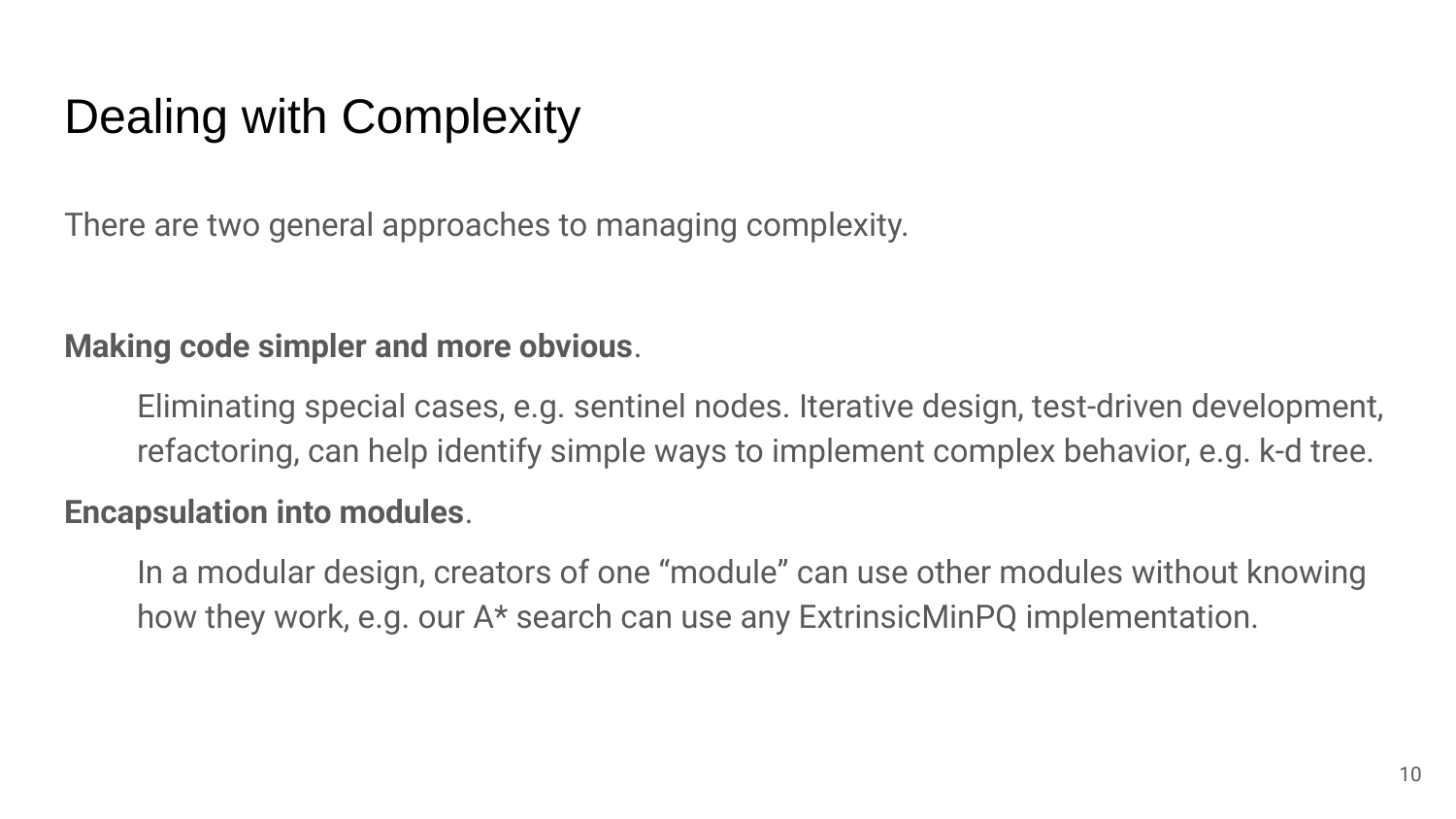

# Dealing with Complexity
There are two general approaches to managing complexity.

Making code simpler and more obvious.
Eliminating special cases, e.g. sentinel nodes. Iterative design, test-driven development, refactoring, can help identify simple ways to implement complex behavior, e.g. k-d tree.
Encapsulation into modules.
In a modular design, creators of one “module” can use other modules without knowing how they work, e.g. our A* search can use any ExtrinsicMinPQ implementation.
10